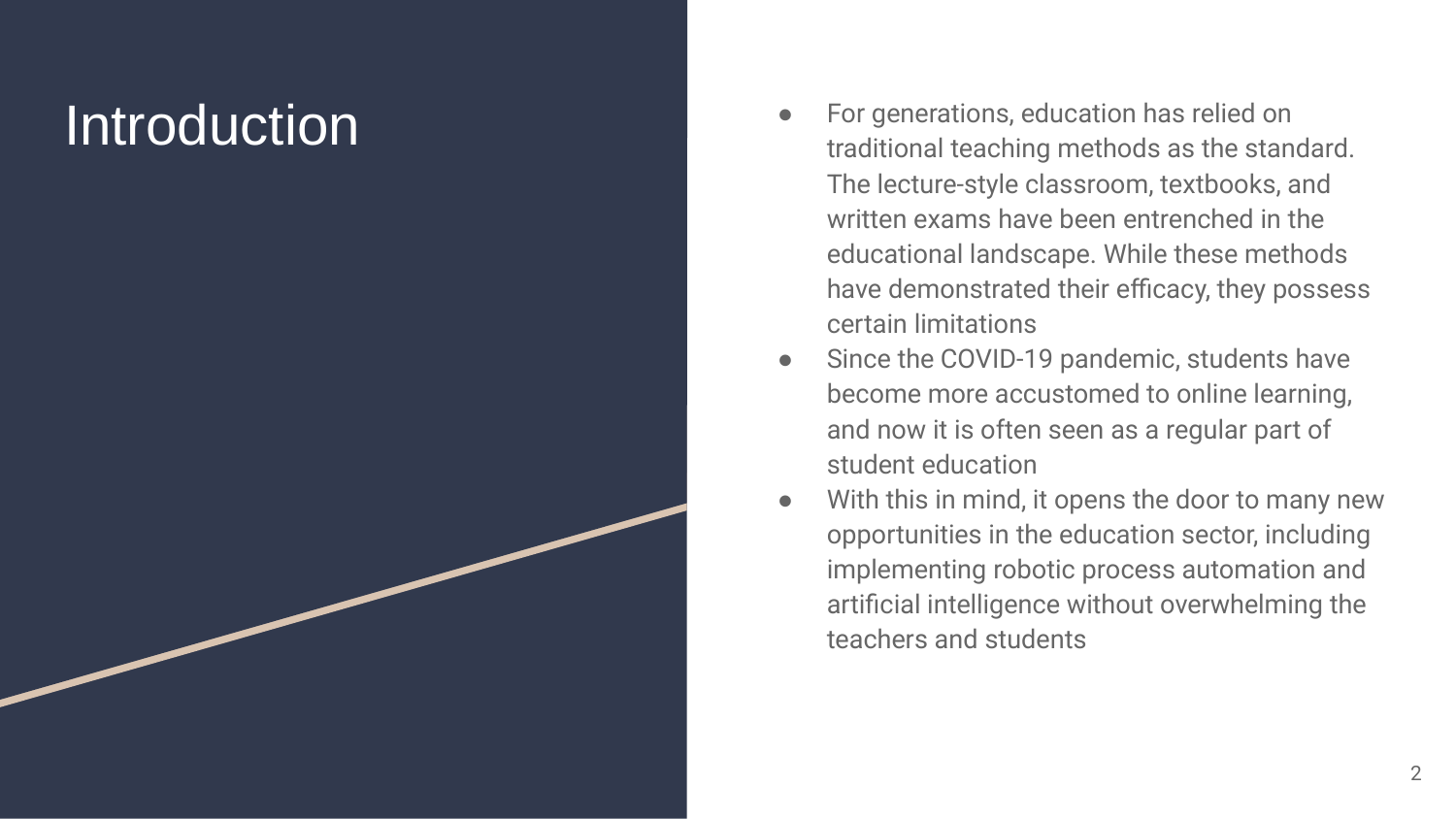

# Introduction
For generations, education has relied on traditional teaching methods as the standard. The lecture-style classroom, textbooks, and written exams have been entrenched in the educational landscape. While these methods have demonstrated their efficacy, they possess certain limitations
Since the COVID-19 pandemic, students have become more accustomed to online learning, and now it is often seen as a regular part of student education
With this in mind, it opens the door to many new opportunities in the education sector, including implementing robotic process automation and artificial intelligence without overwhelming the teachers and students

2